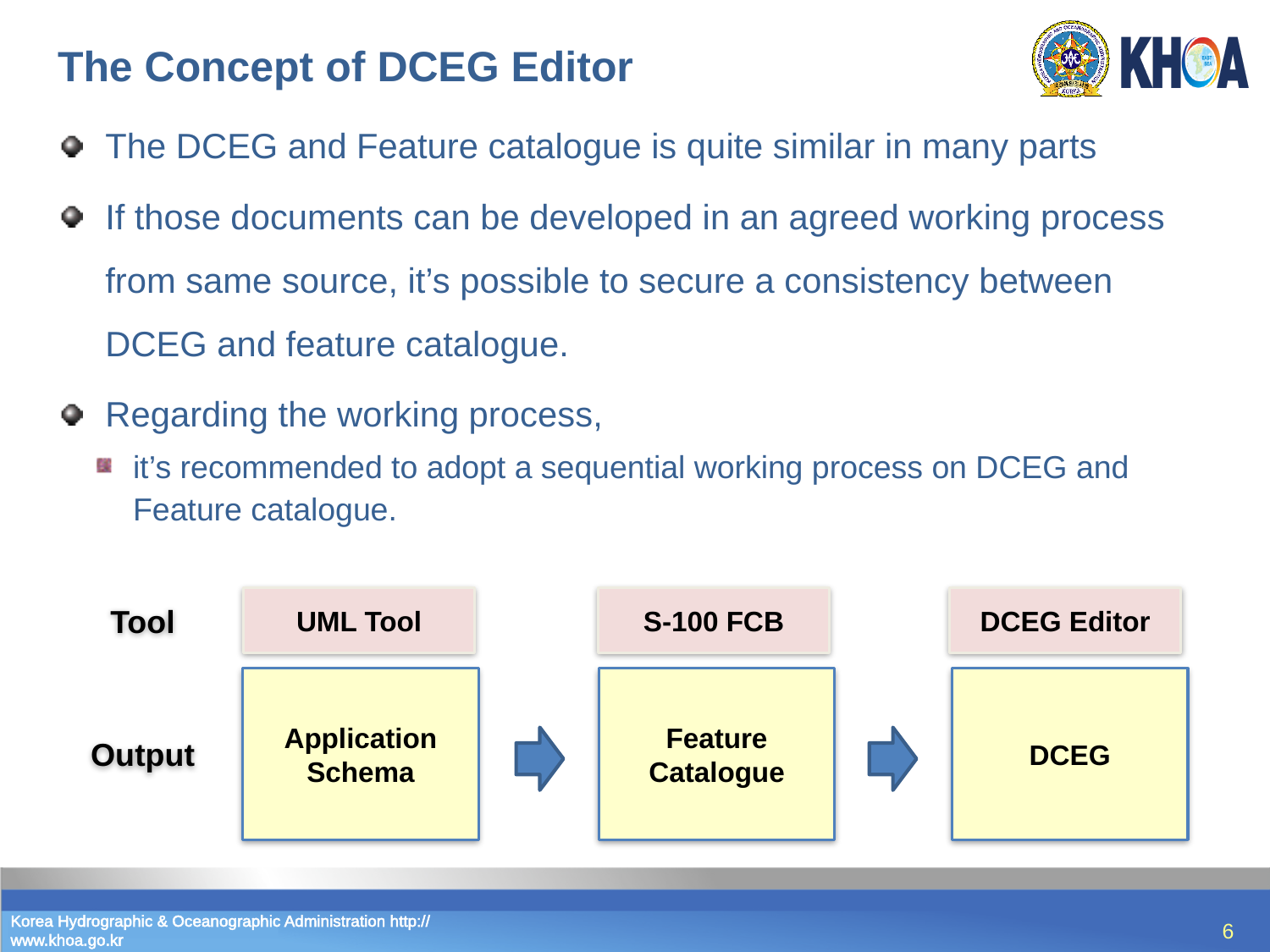

# The Concept of DCEG Editor
The DCEG and Feature catalogue is quite similar in many parts
If those documents can be developed in an agreed working process from same source, it’s possible to secure a consistency between DCEG and feature catalogue.
Regarding the working process,
it’s recommended to adopt a sequential working process on DCEG and Feature catalogue.
Tool
UML Tool
S-100 FCB
DCEG Editor
Application
Schema
Feature Catalogue
DCEG
Output

6